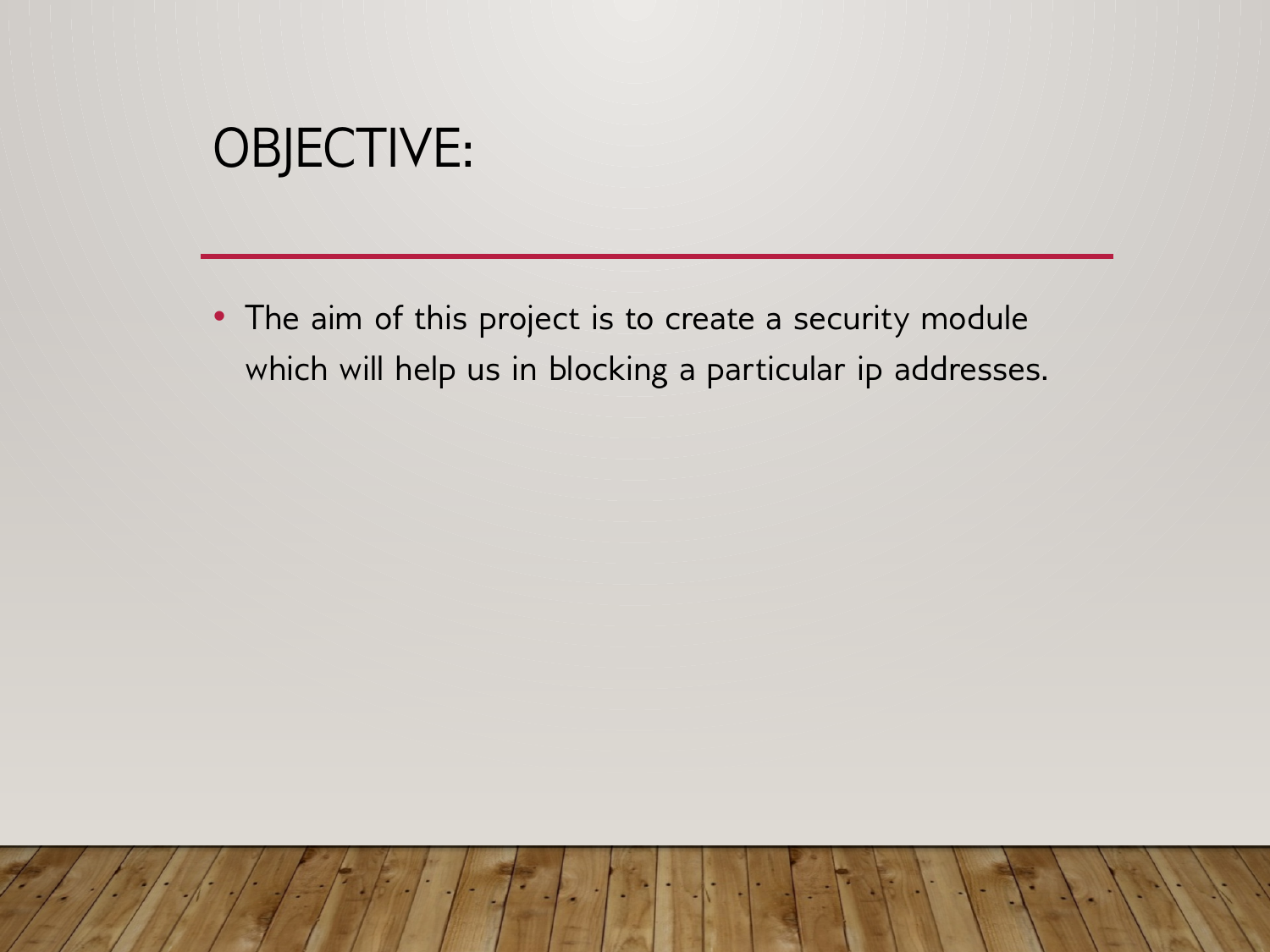

# Objective:
The aim of this project is to create a security module which will help us in blocking a particular ip addresses.